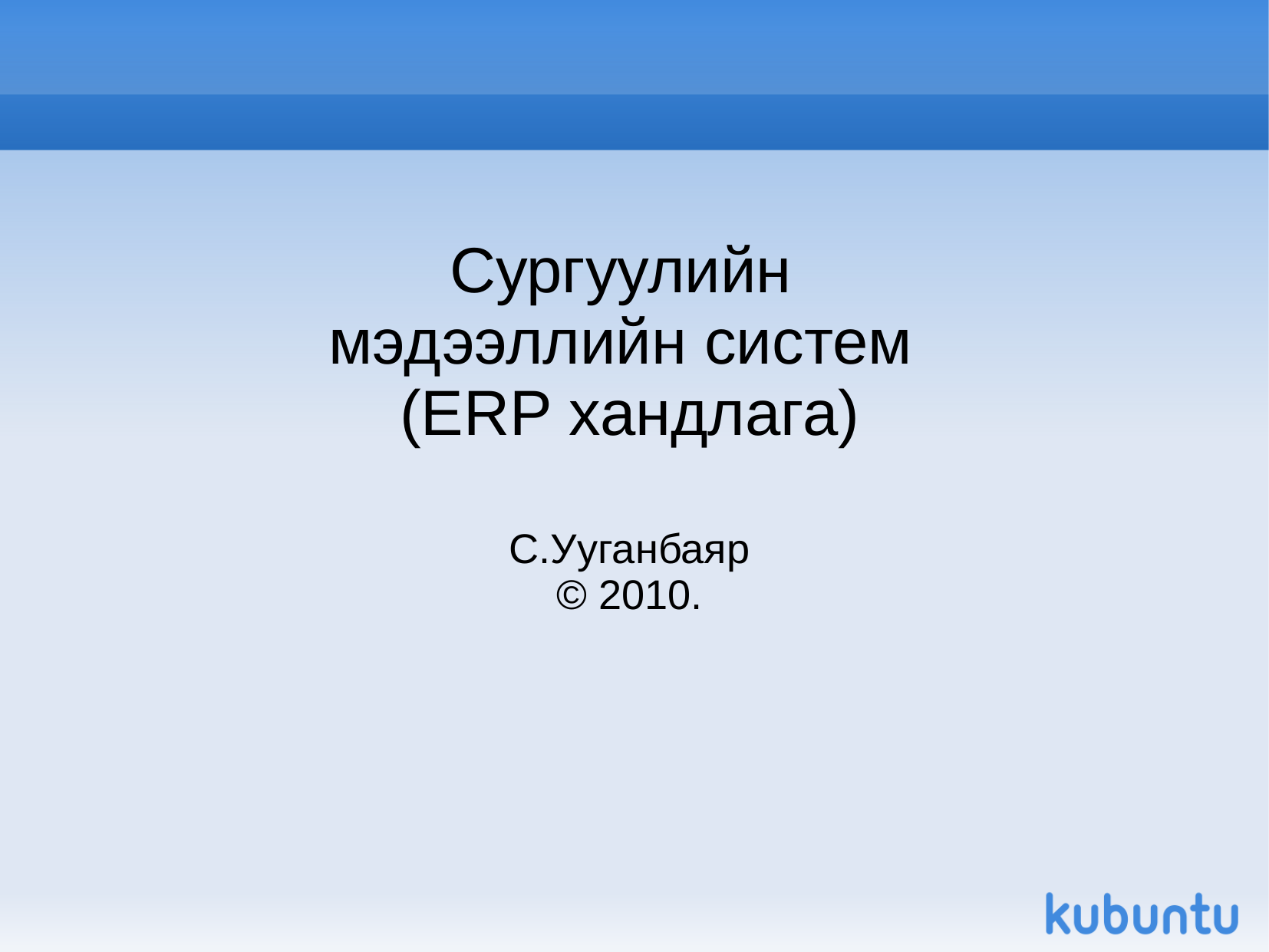

Сургуулийн
мэдээллийн систем
(ERP хандлага)

С.Ууганбаяр
© 2010.